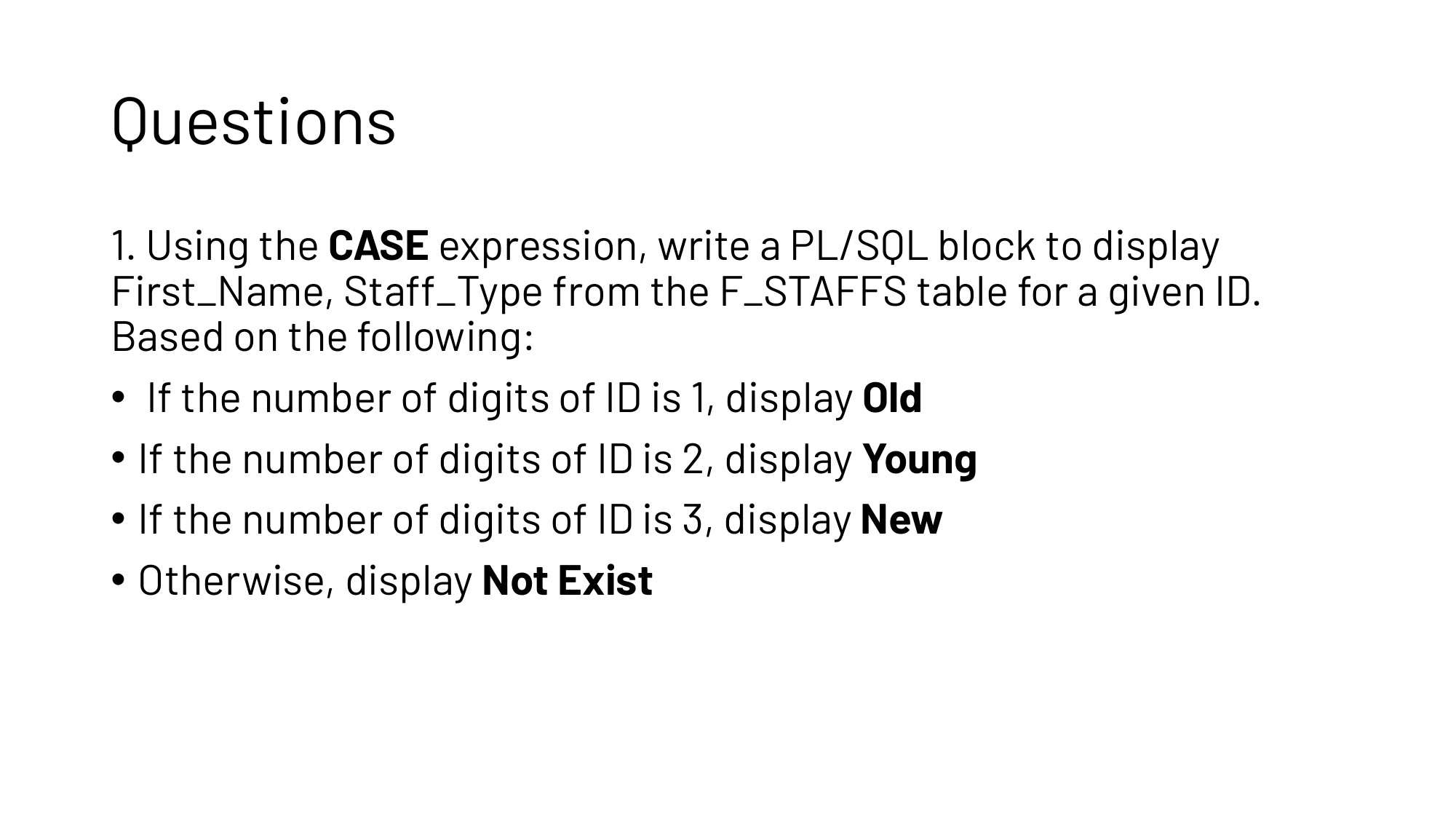

# Questions
1. Using the CASE expression, write a PL/SQL block to display First_Name, Staff_Type from the F_STAFFS table for a given ID. Based on the following:
 If the number of digits of ID is 1, display Old
If the number of digits of ID is 2, display Young
If the number of digits of ID is 3, display New
Otherwise, display Not Exist